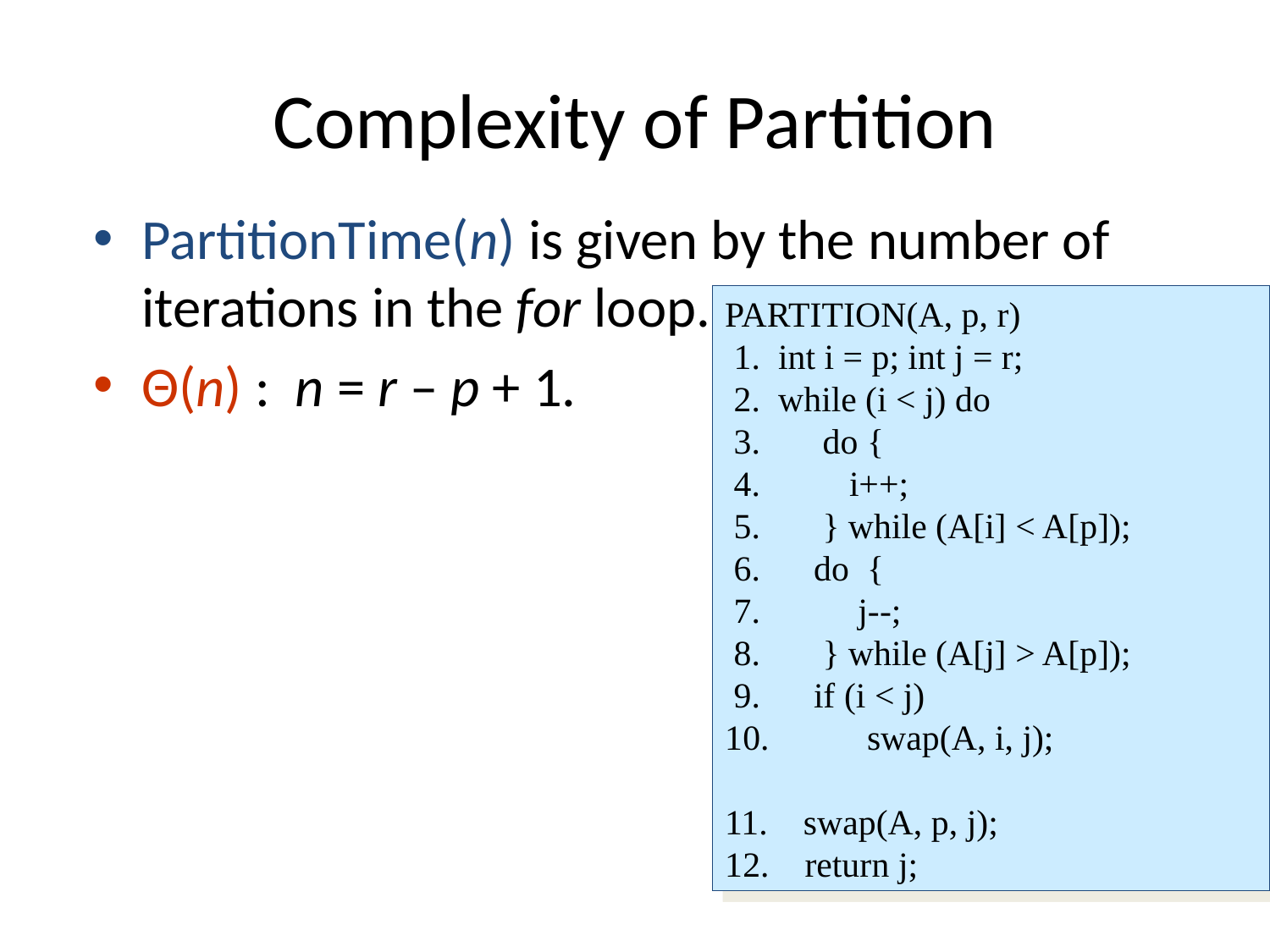

# Complexity of Partition
PartitionTime(n) is given by the number of iterations in the for loop.
Θ(n) :  n = r – p + 1.
PARTITION(A, p, r)
 1.  int i = p; int j = r;
 2.  while (i < j) do
 3.       do {
 4.          i++;
 5.       } while (A[i] < A[p]);
 6.      do  {
 7.           j--;
 8.       } while (A[j] > A[p]);
 9.      if (i < j)
10.           swap(A, i, j);

11.    swap(A, p, j);
12.    return j;